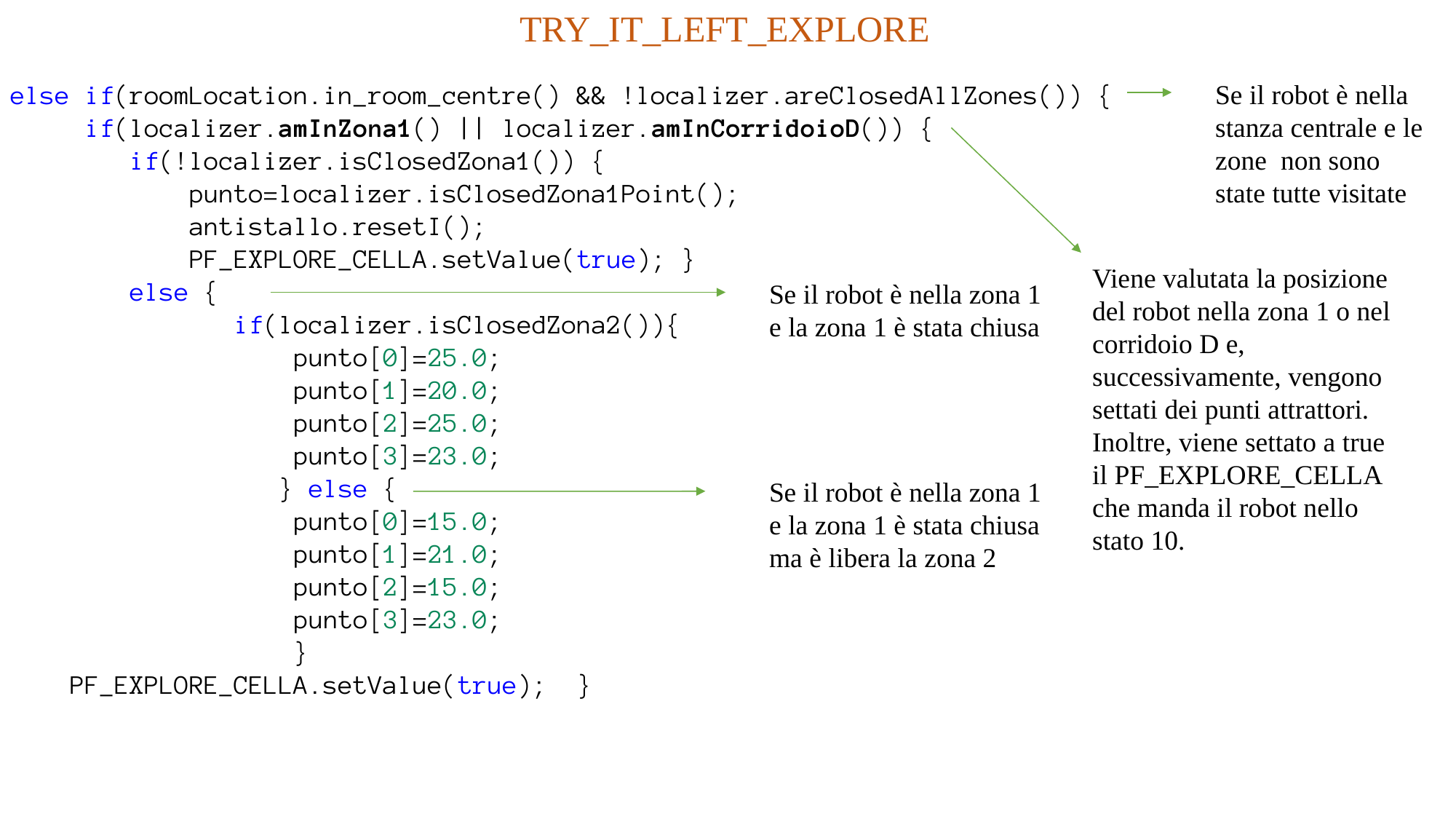

TRY_IT_LEFT_EXPLORE
else if(roomLocation.in_room_centre() && !localizer.areClosedAllZones()) {
     if(localizer.amInZona1() || localizer.amInCorridoioD()) {
        if(!localizer.isClosedZona1()) {
            punto=localizer.isClosedZona1Point();
            antistallo.resetI();
            PF_EXPLORE_CELLA.setValue(true); }
        else {
               if(localizer.isClosedZona2()){
                   punto[0]=25.0;
                   punto[1]=20.0;
                   punto[2]=25.0;
                   punto[3]=23.0;
                  } else {
                   punto[0]=15.0;
                   punto[1]=21.0;
                   punto[2]=15.0;
                   punto[3]=23.0;
                   }
    PF_EXPLORE_CELLA.setValue(true);  }
Se il robot è nella stanza centrale e le zone  non sono state tutte visitate
Viene valutata la posizione del robot nella zona 1 o nel corridoio D e, successivamente, vengono settati dei punti attrattori. Inoltre, viene settato a true il PF_EXPLORE_CELLA che manda il robot nello stato 10.
Se il robot è nella zona 1 e la zona 1 è stata chiusa
Se il robot è nella zona 1 e la zona 1 è stata chiusa ma è libera la zona 2